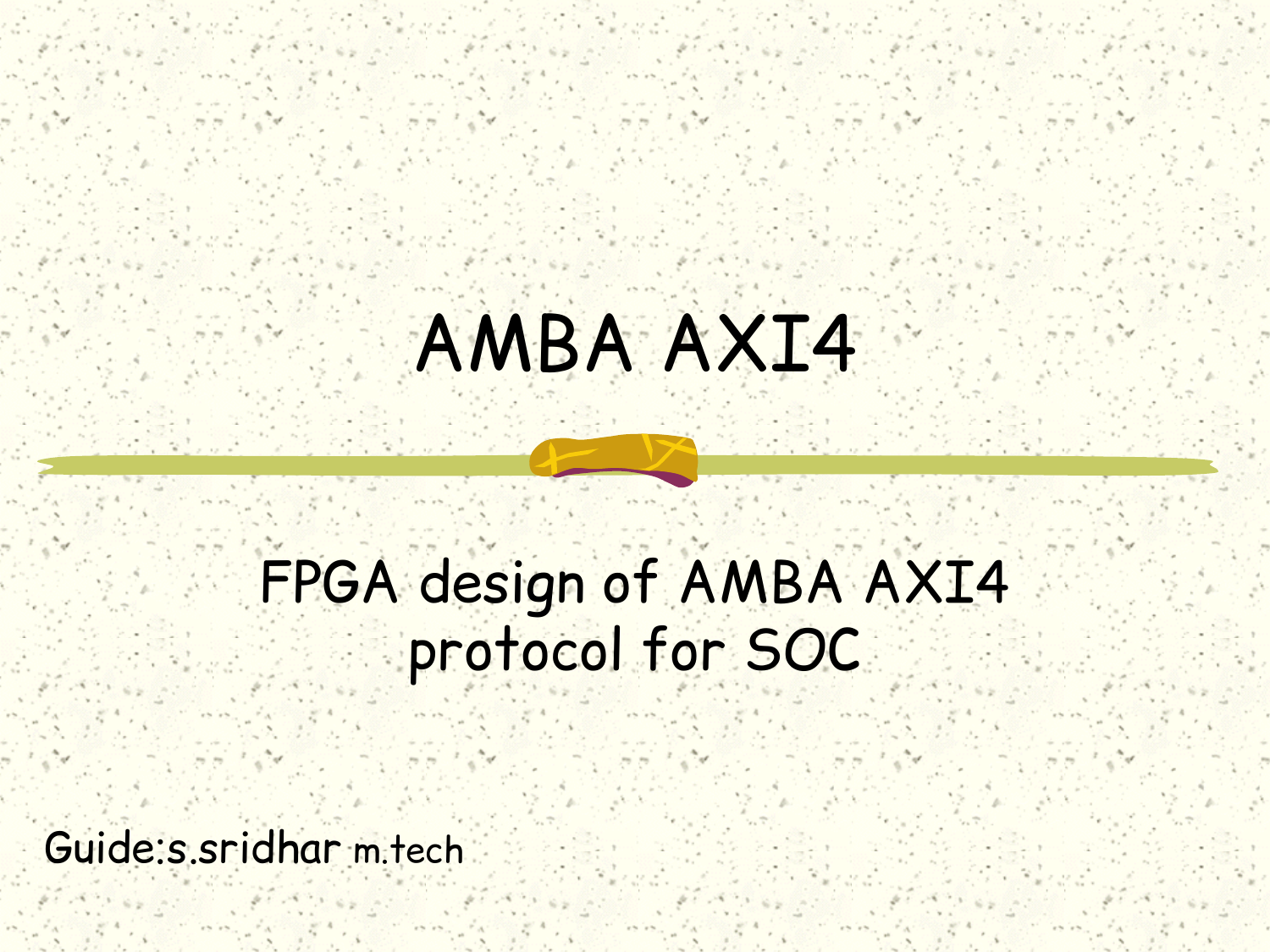

# AMBA AXI4
FPGA design of AMBA AXI4 protocol for SOC
Guide:s.sridhar m.tech